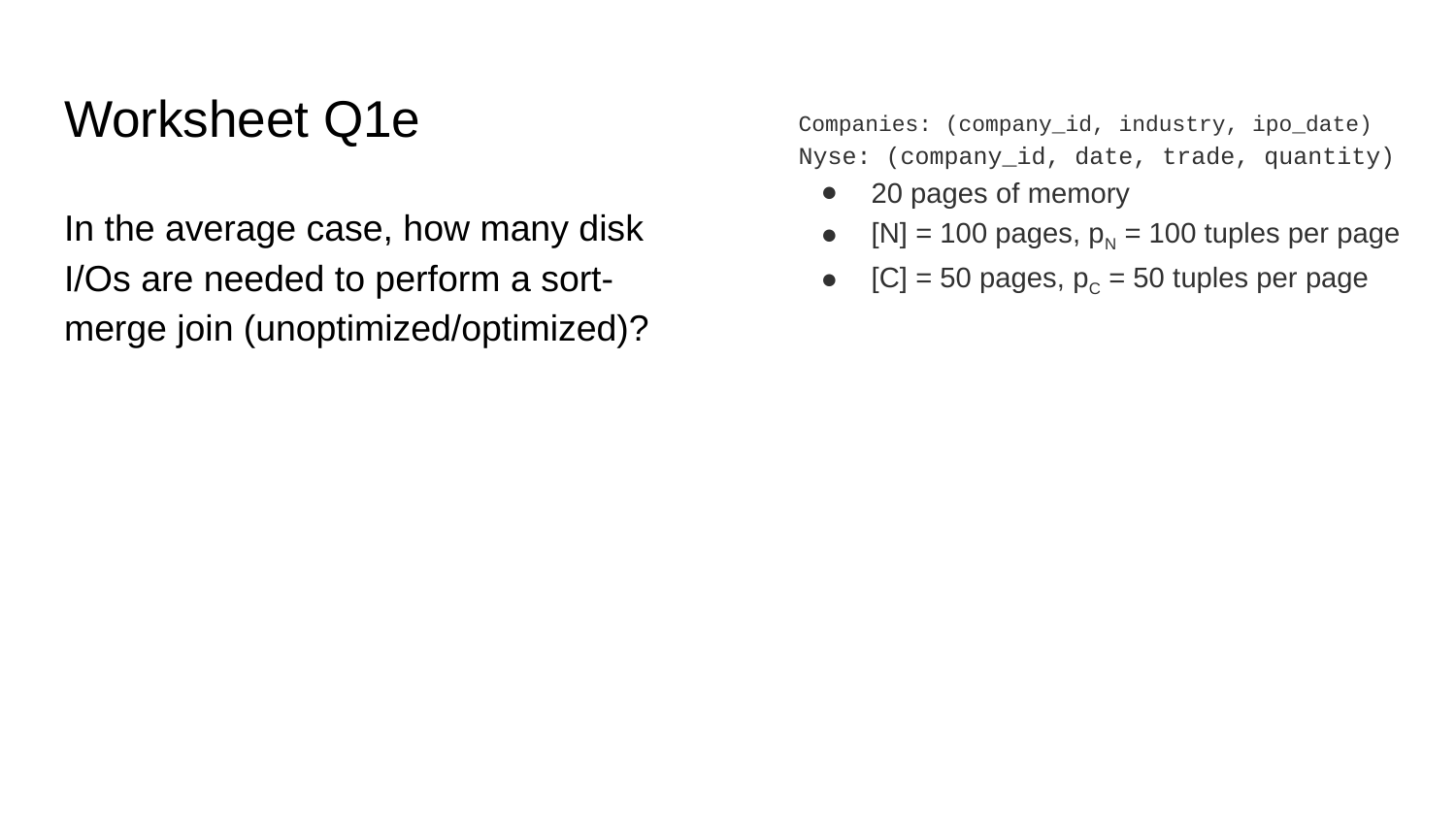

# Worksheet Q1e
Companies: (company_id, industry, ipo_date)
Nyse: (company_id, date, trade, quantity)
20 pages of memory
[N] = 100 pages, pN = 100 tuples per page
[C] = 50 pages, pC = 50 tuples per page

In the average case, how many disk I/Os are needed to perform a sort-merge join (unoptimized/optimized)?